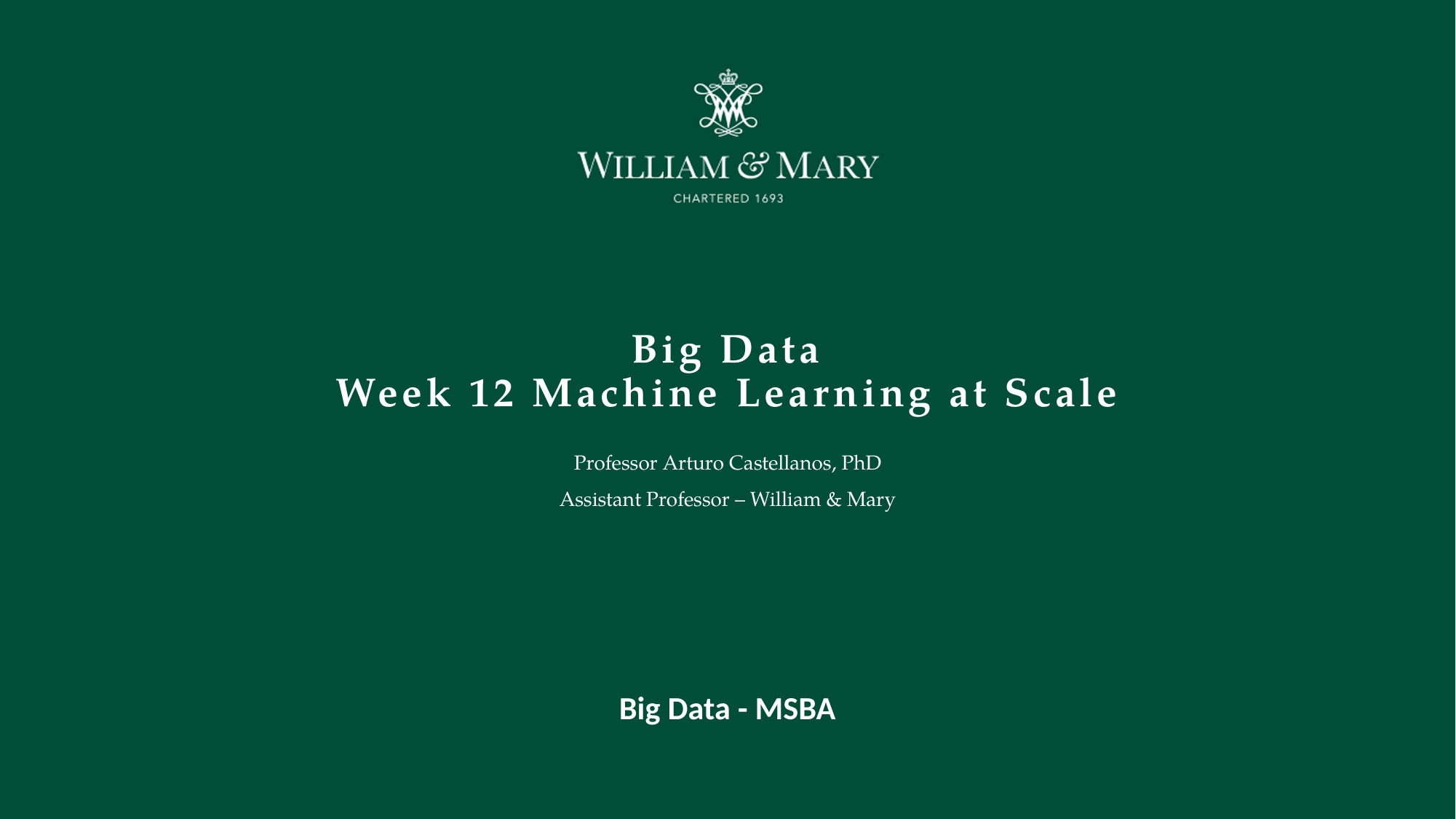

# Big Data Week 12 Machine Learning at Scale
Professor Arturo Castellanos, PhD
Assistant Professor – William & Mary
Big Data - MSBA